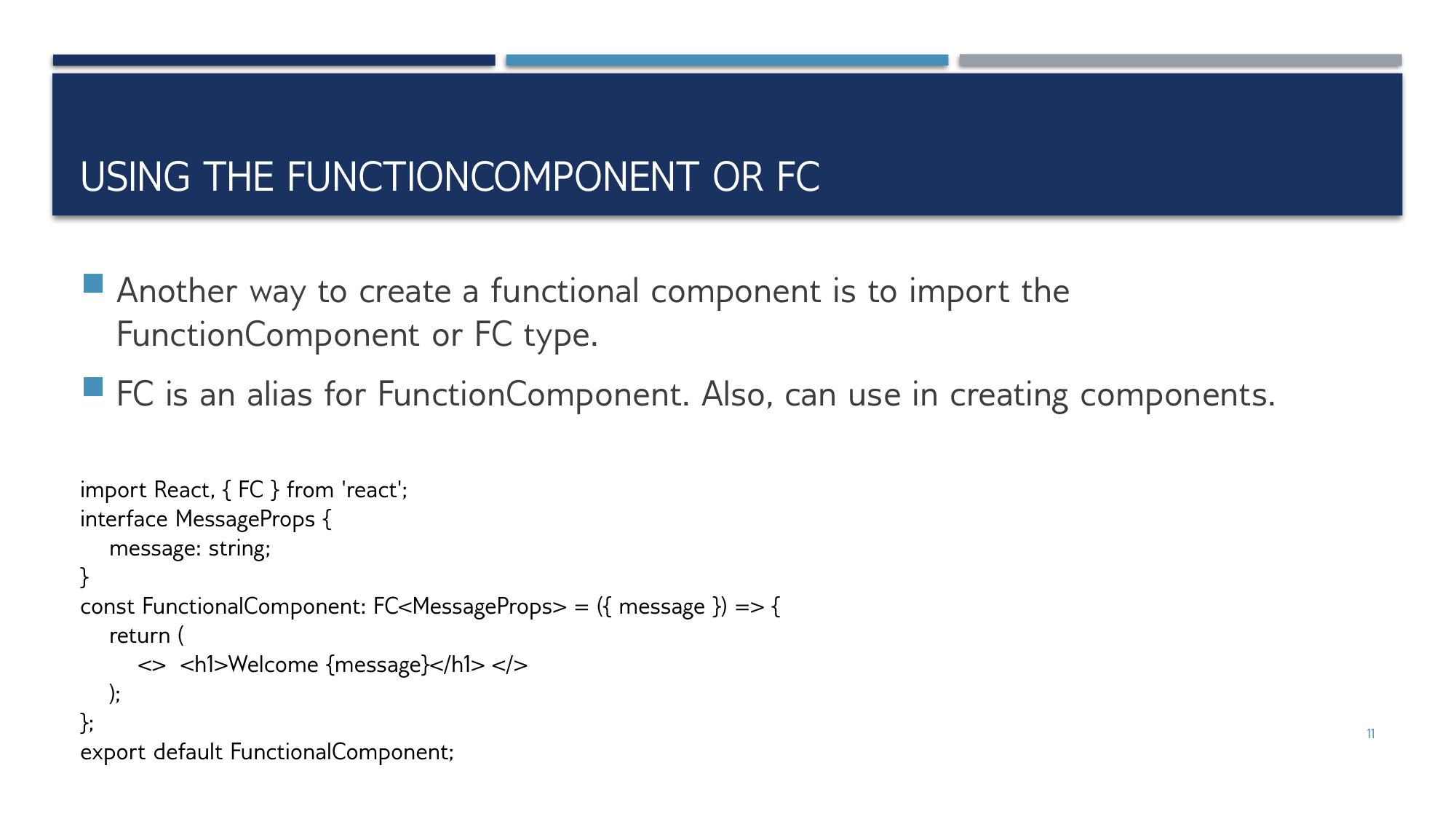

# using the FunctionComponent or FC
Another way to create a functional component is to import the FunctionComponent or FC type.
FC is an alias for FunctionComponent. Also, can use in creating components.
import React, { FC } from 'react';
interface MessageProps {
    message: string;
}
const FunctionalComponent: FC<MessageProps> = ({ message }) => {
    return (
        <>  <h1>Welcome {message}</h1> </>
    );
};
export default FunctionalComponent;
11